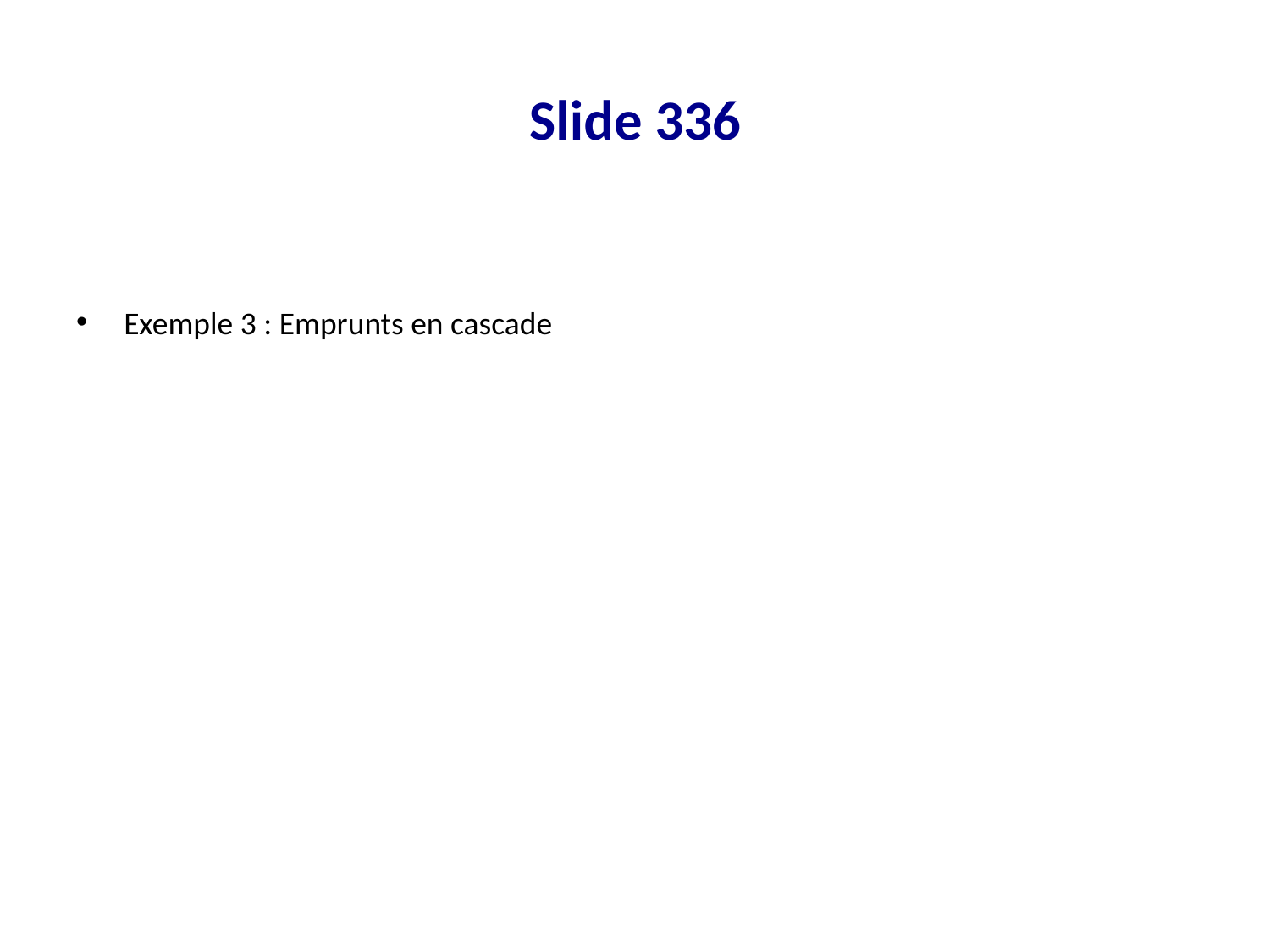

# Slide 336

Exemple 3 : Emprunts en cascade